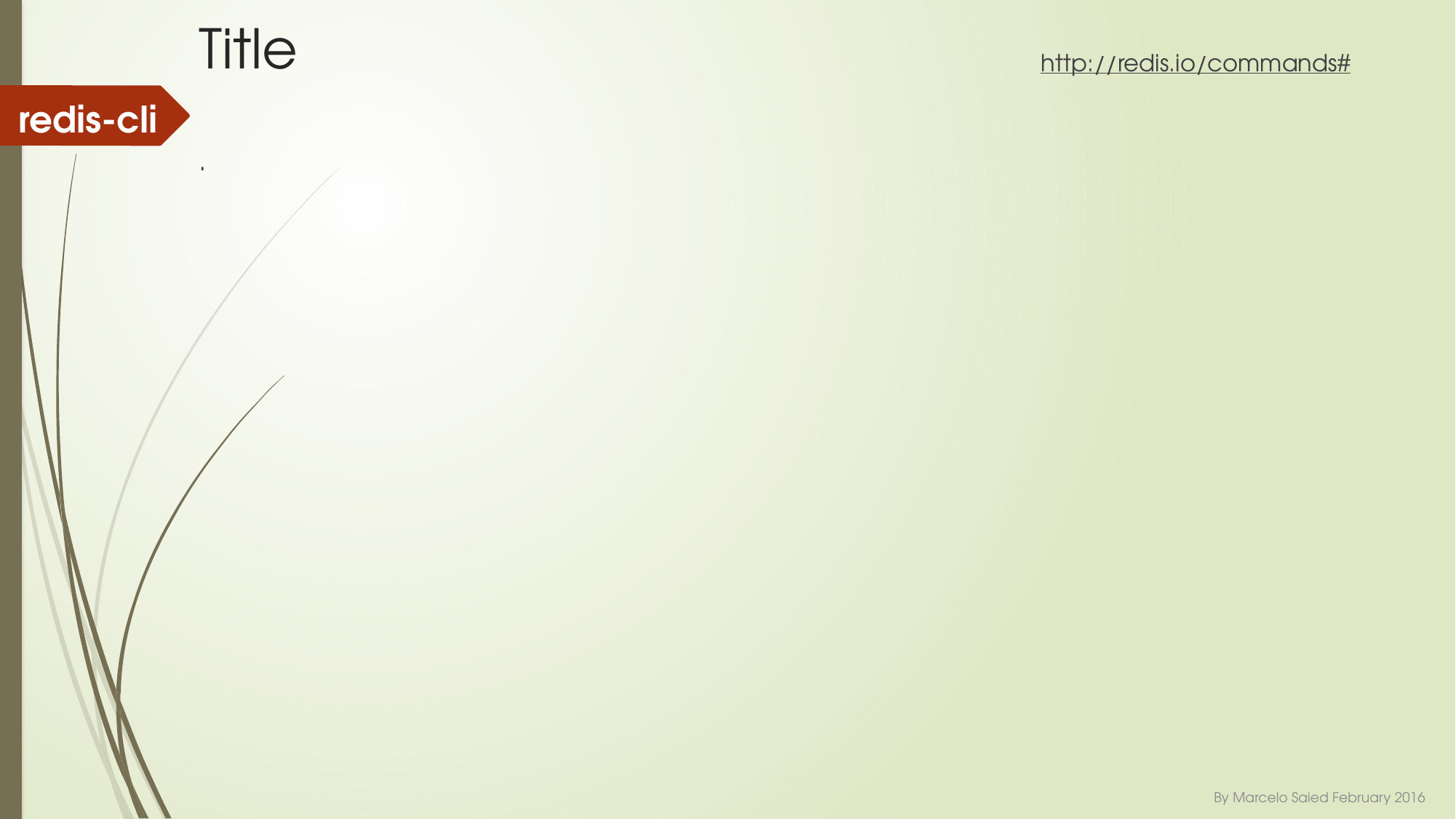

# Title
http://redis.io/commands#
redis-cli
.
By Marcelo Saied February 2016